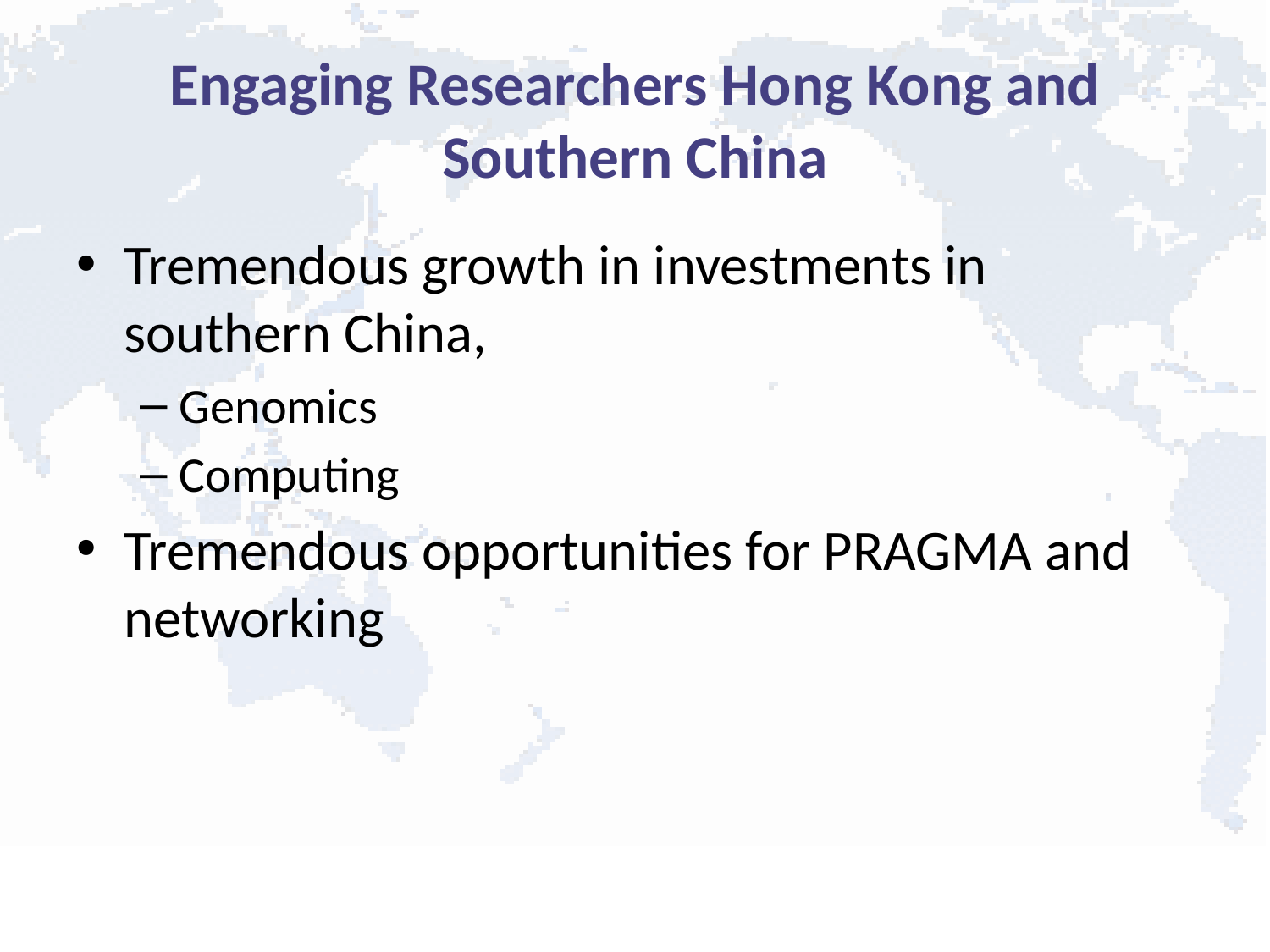

# Engaging Researchers Hong Kong and Southern China
Tremendous growth in investments in southern China,
Genomics
Computing
Tremendous opportunities for PRAGMA and networking